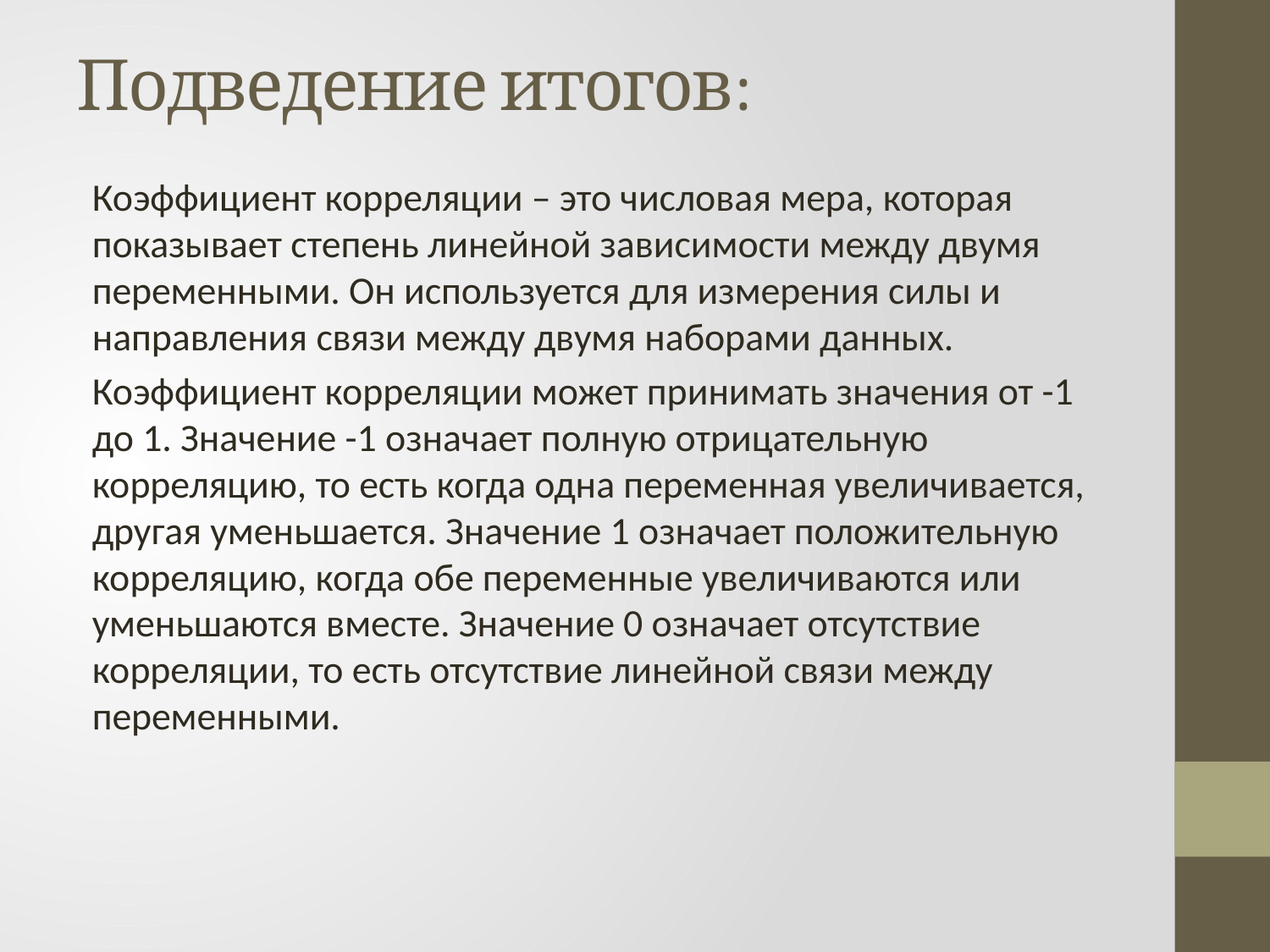

# Подведение итогов:
Коэффициент корреляции – это числовая мера, которая показывает степень линейной зависимости между двумя переменными. Он используется для измерения силы и направления связи между двумя наборами данных.
Коэффициент корреляции может принимать значения от -1 до 1. Значение -1 означает полную отрицательную корреляцию, то есть когда одна переменная увеличивается, другая уменьшается. Значение 1 означает положительную корреляцию, когда обе переменные увеличиваются или уменьшаются вместе. Значение 0 означает отсутствие корреляции, то есть отсутствие линейной связи между переменными.